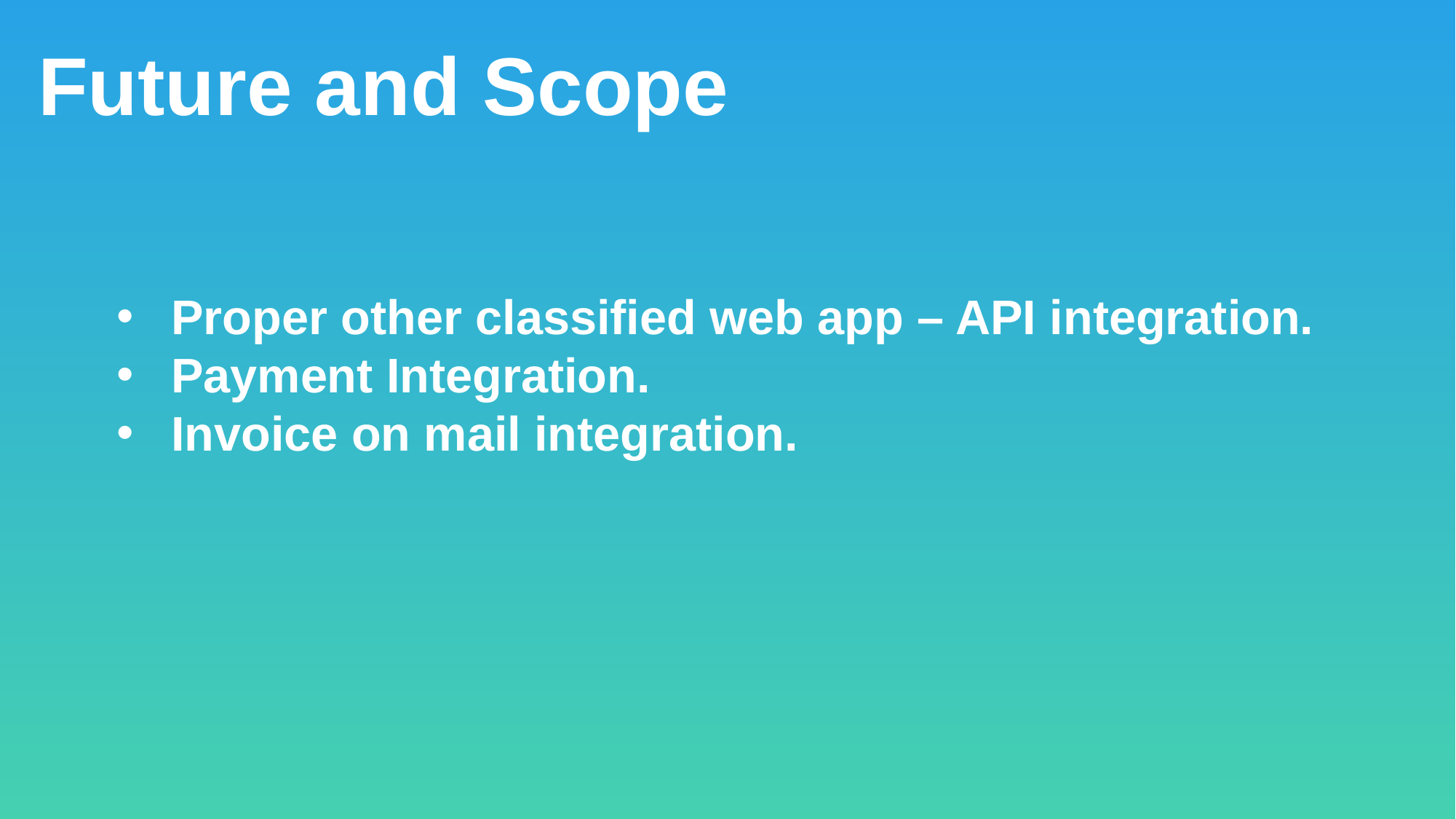

Future and Scope
Proper other classified web app – API integration.
Payment Integration.
Invoice on mail integration.